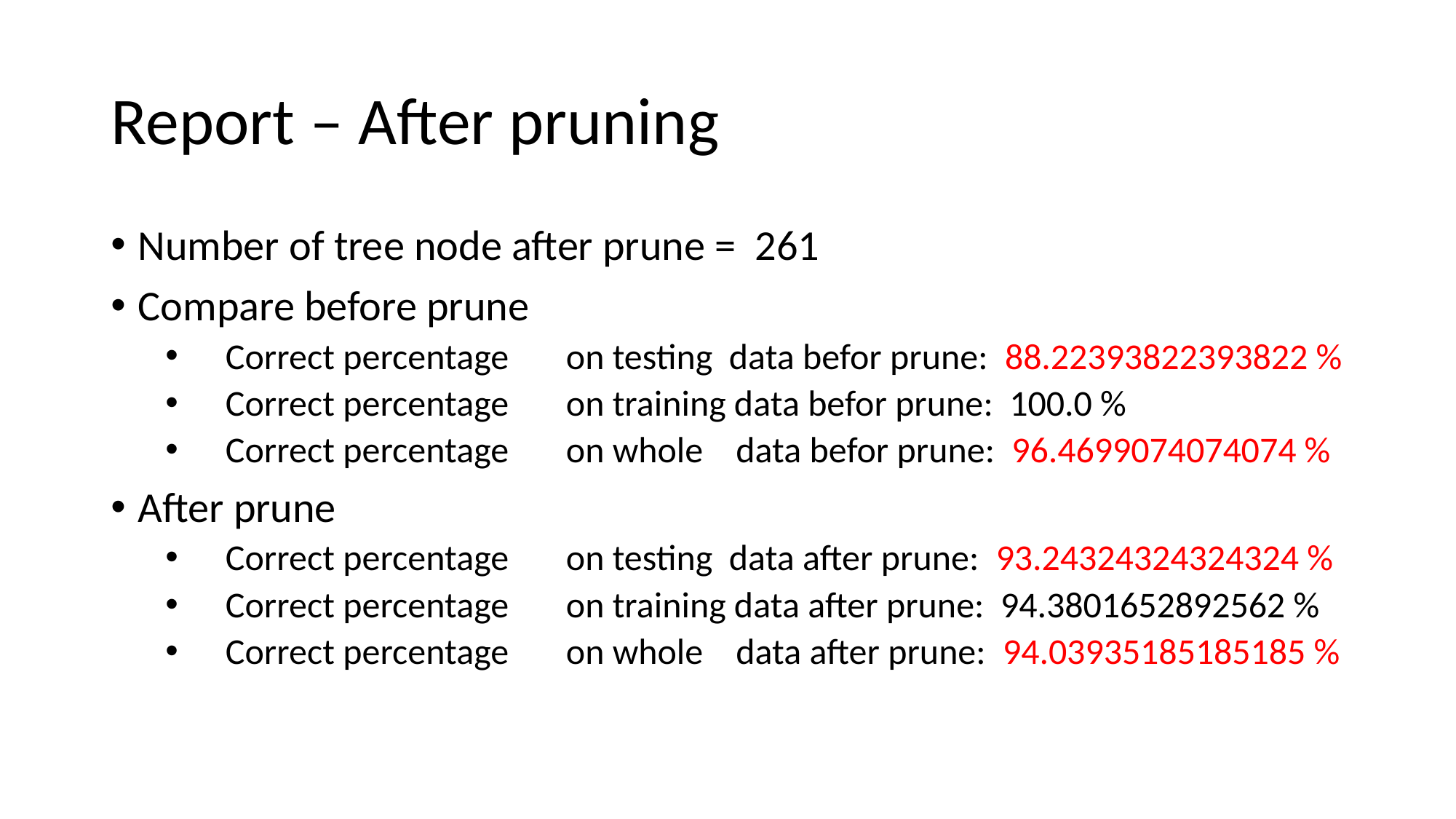

# Report – After pruning
Number of tree node after prune =  261
Compare before prune
    Correct percentage       on testing  data befor prune:  88.22393822393822 %
    Correct percentage       on training data befor prune:  100.0 %
    Correct percentage       on whole    data befor prune:  96.4699074074074 %
After prune
    Correct percentage       on testing  data after prune:  93.24324324324324 %
    Correct percentage       on training data after prune:  94.3801652892562 %
    Correct percentage       on whole    data after prune:  94.03935185185185 %